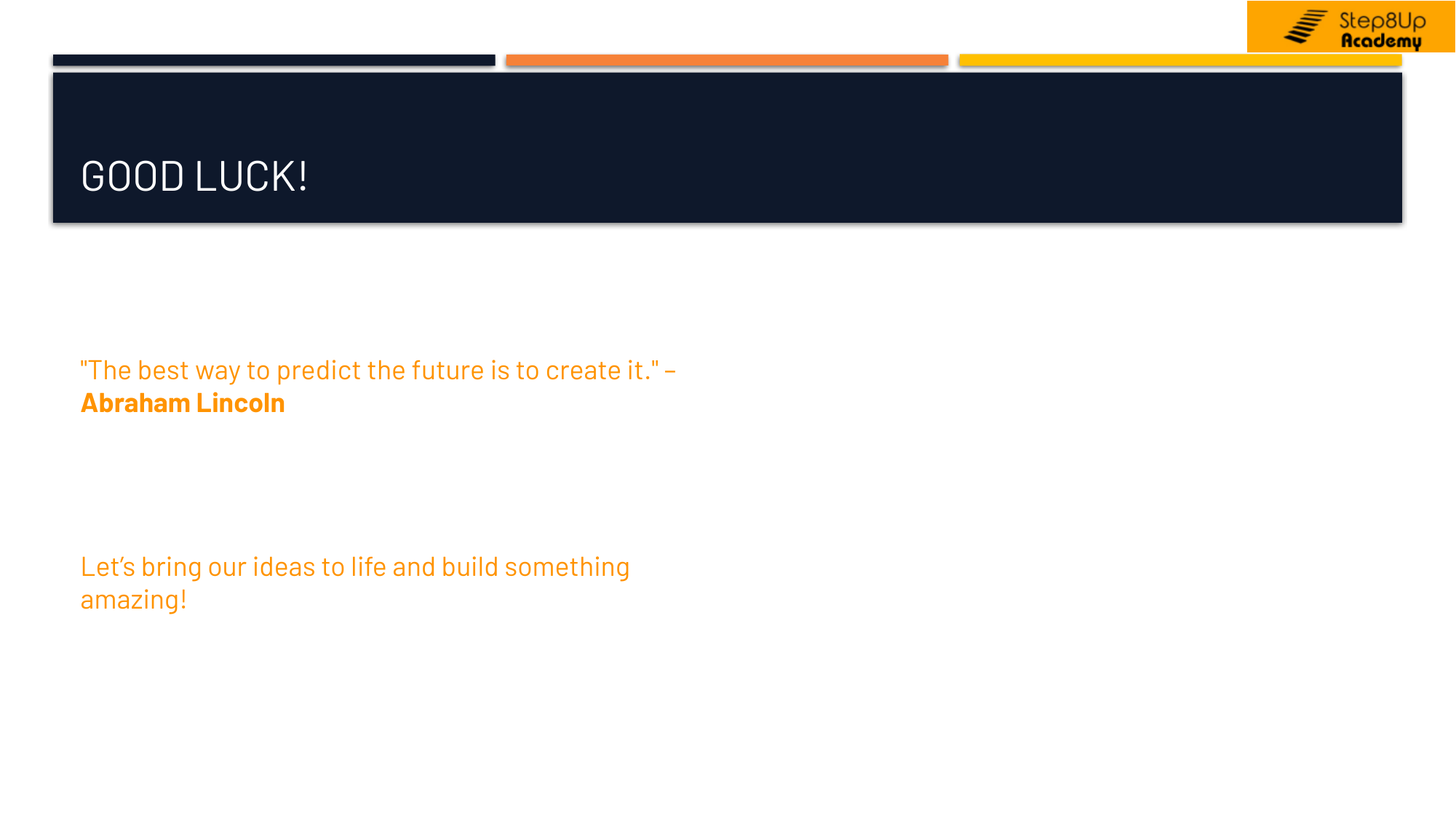

# Good Luck!
"The best way to predict the future is to create it." – Abraham Lincoln
Let’s bring our ideas to life and build something amazing!